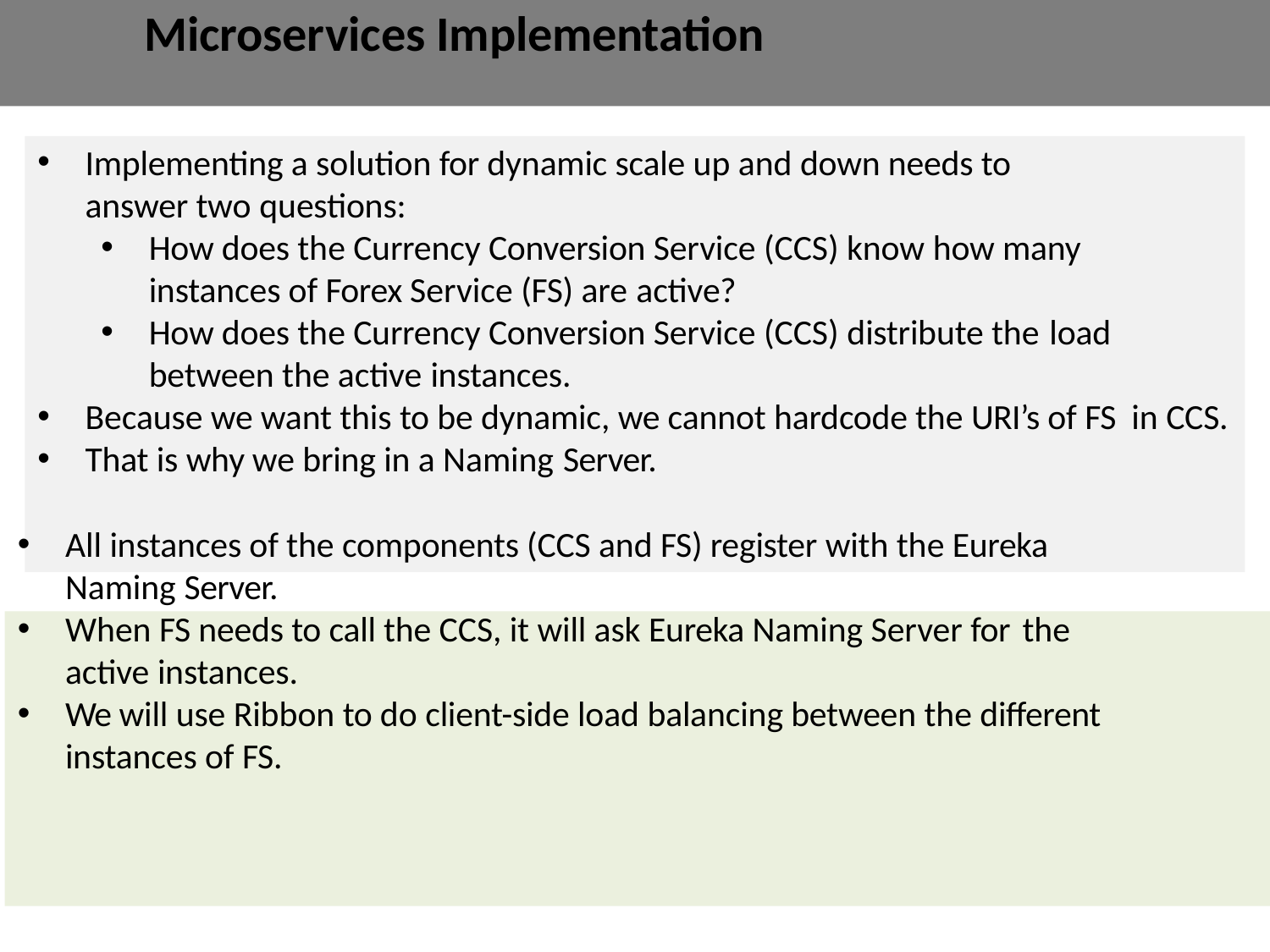

# Microservices Implementation

Implementing a solution for dynamic scale up and down needs to  answer two questions:
How does the Currency Conversion Service (CCS) know how many  instances of Forex Service (FS) are active?
How does the Currency Conversion Service (CCS) distribute the load
between the active instances.
Because we want this to be dynamic, we cannot hardcode the URI’s of FS  in CCS.
That is why we bring in a Naming Server.

All instances of the components (CCS and FS) register with the Eureka  Naming Server.
When FS needs to call the CCS, it will ask Eureka Naming Server for the
active instances.
We will use Ribbon to do client-side load balancing between the different  instances of FS.